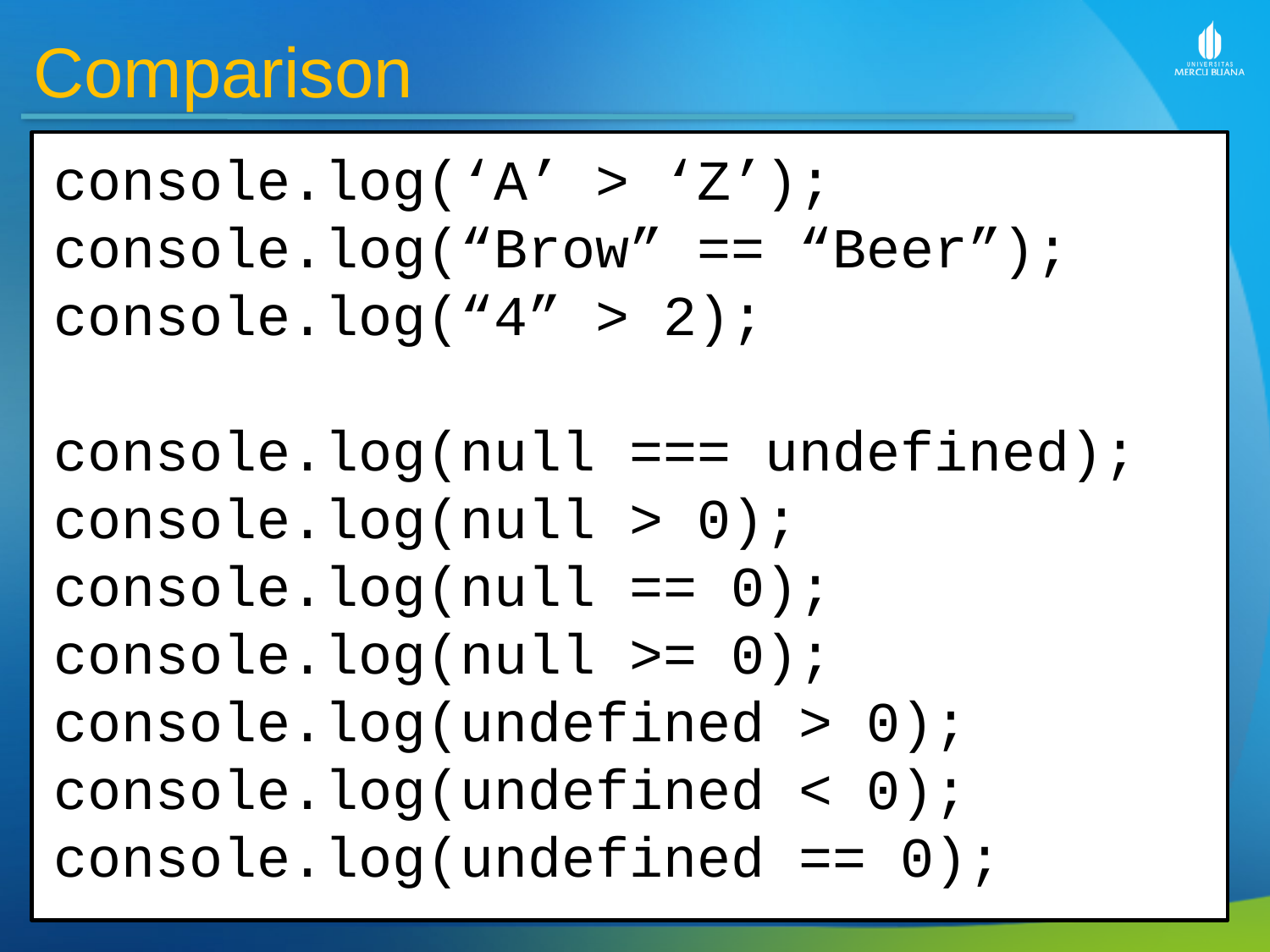

Comparison

console.log(‘A’ > ‘Z’);
console.log(“Brow” == “Beer”);
console.log(“4” > 2);

console.log(null === undefined);
console.log(null > 0);
console.log(null == 0);
console.log(null >= 0);
console.log(undefined > 0);
console.log(undefined < 0);
console.log(undefined == 0);